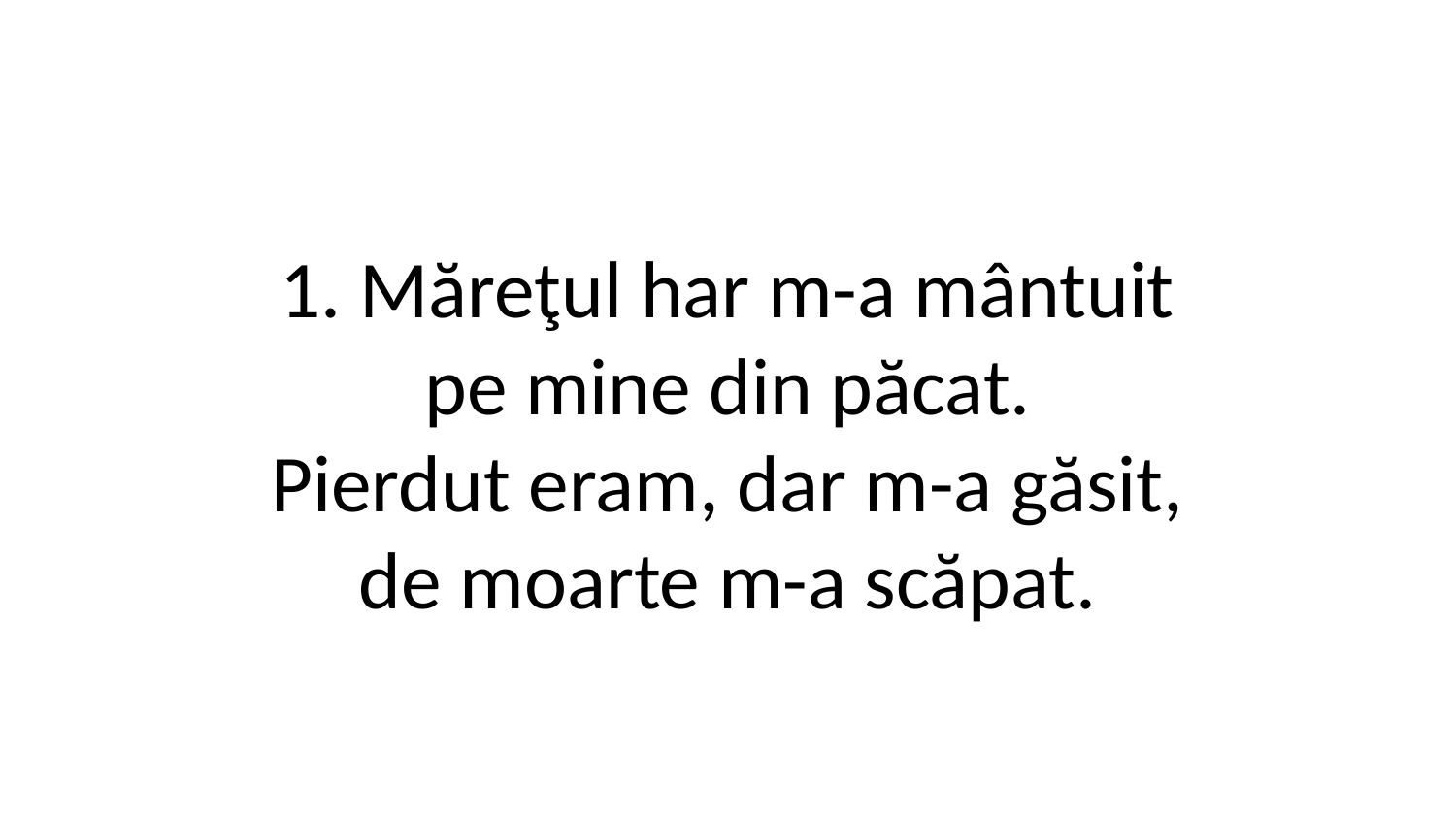

1. Măreţul har m-a mântuit
pe mine din păcat.
Pierdut eram, dar m-a găsit,
de moarte m-a scăpat.